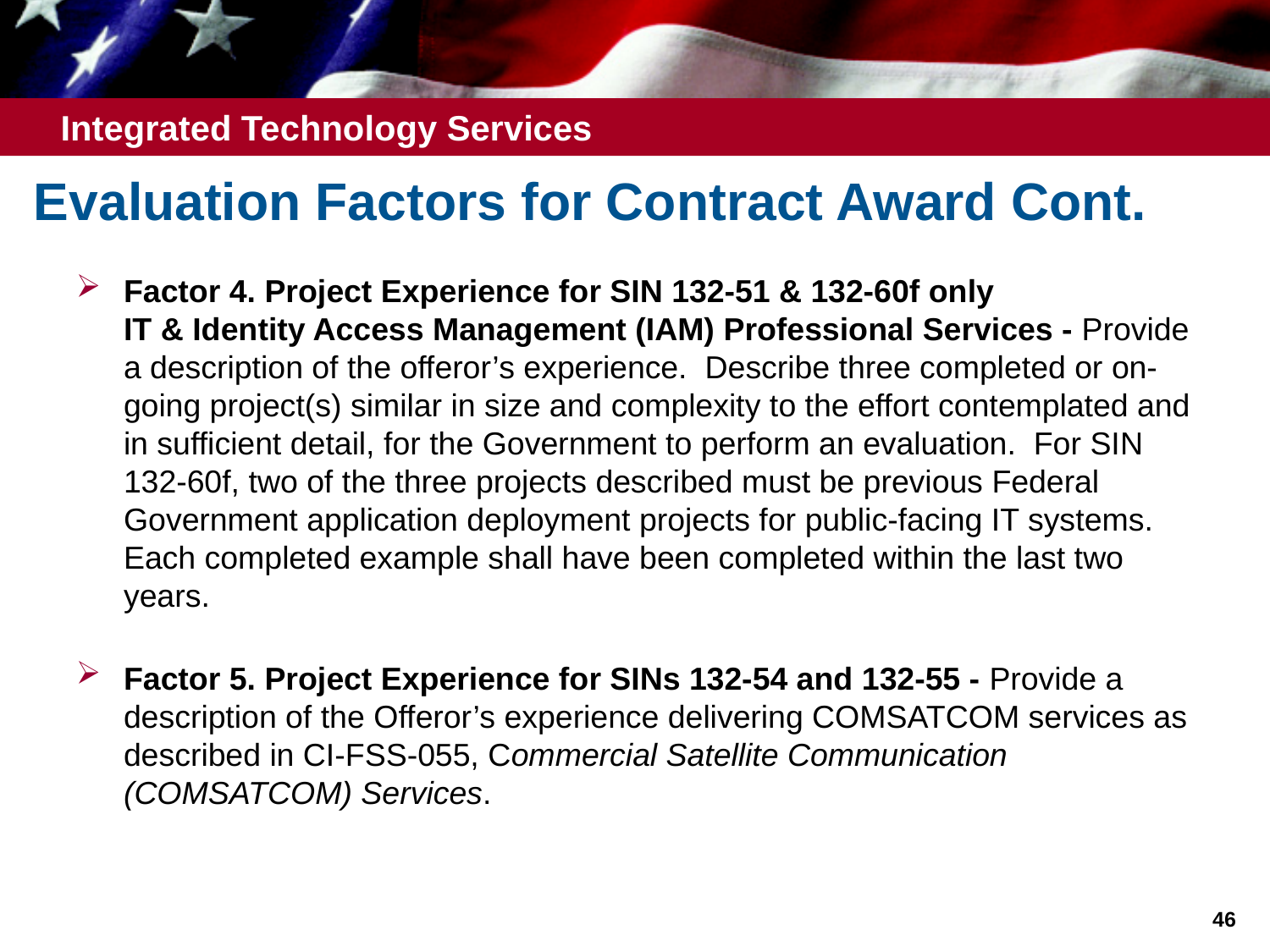

# Evaluation Factors for Contract Award Cont.
Factor 4. Project Experience for SIN 132-51 & 132-60f only
IT & Identity Access Management (IAM) Professional Services - Provide a description of the offeror’s experience.  Describe three completed or on-going project(s) similar in size and complexity to the effort contemplated and in sufficient detail, for the Government to perform an evaluation.  For SIN 132-60f, two of the three projects described must be previous Federal Government application deployment projects for public-facing IT systems.  Each completed example shall have been completed within the last two years.
Factor 5. Project Experience for SINs 132-54 and 132-55 - Provide a description of the Offeror’s experience delivering COMSATCOM services as described in CI-FSS-055, Commercial Satellite Communication (COMSATCOM) Services.
46